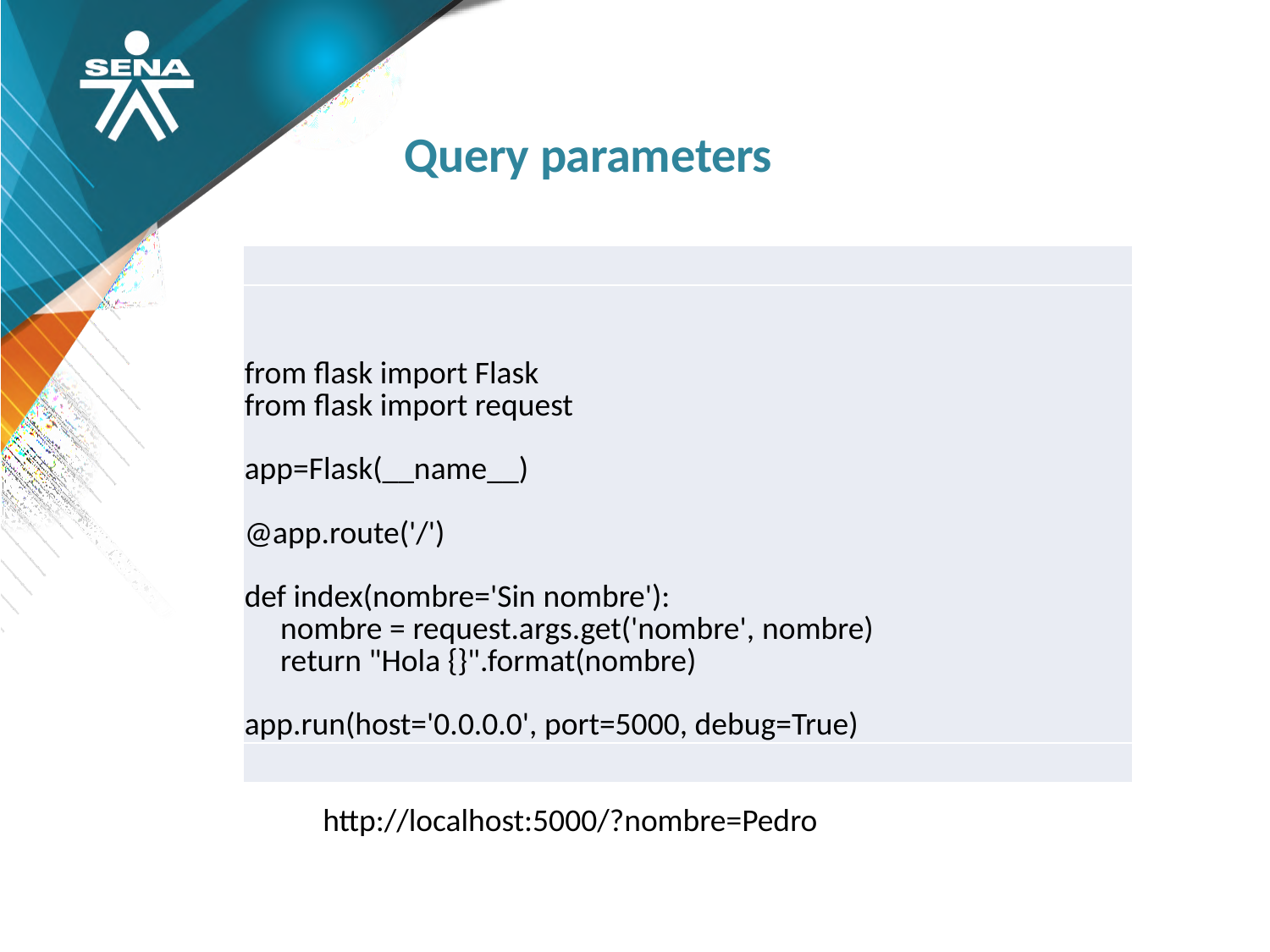

Query parameters
|  |
| --- |
| from flask import Flask  from flask import request app=Flask(\_\_name\_\_) @app.route('/') def index(nombre='Sin nombre'):      nombre = request.args.get('nombre', nombre)      return "Hola {}".format(nombre) app.run(host='0.0.0.0', port=5000, debug=True) |
|  |
http://localhost:5000/?nombre=Pedro